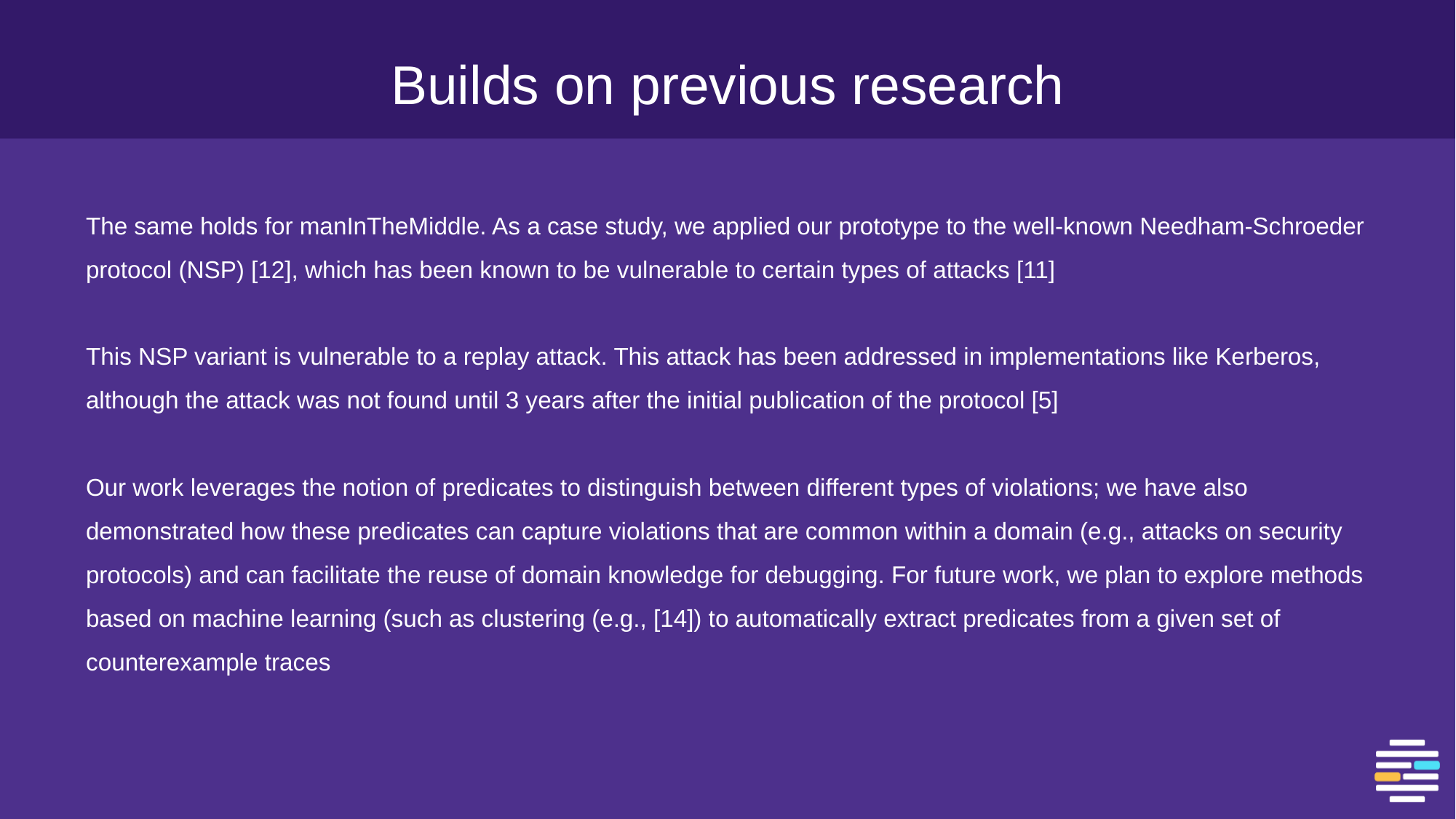

# Builds on previous research
The same holds for manInTheMiddle. As a case study, we applied our prototype to the well-known Needham-Schroeder protocol (NSP) [12], which has been known to be vulnerable to certain types of attacks [11]

This NSP variant is vulnerable to a replay attack. This attack has been addressed in implementations like Kerberos, although the attack was not found until 3 years after the initial publication of the protocol [5]

Our work leverages the notion of predicates to distinguish between different types of violations; we have also demonstrated how these predicates can capture violations that are common within a domain (e.g., attacks on security protocols) and can facilitate the reuse of domain knowledge for debugging. For future work, we plan to explore methods based on machine learning (such as clustering (e.g., [14]) to automatically extract predicates from a given set of counterexample traces